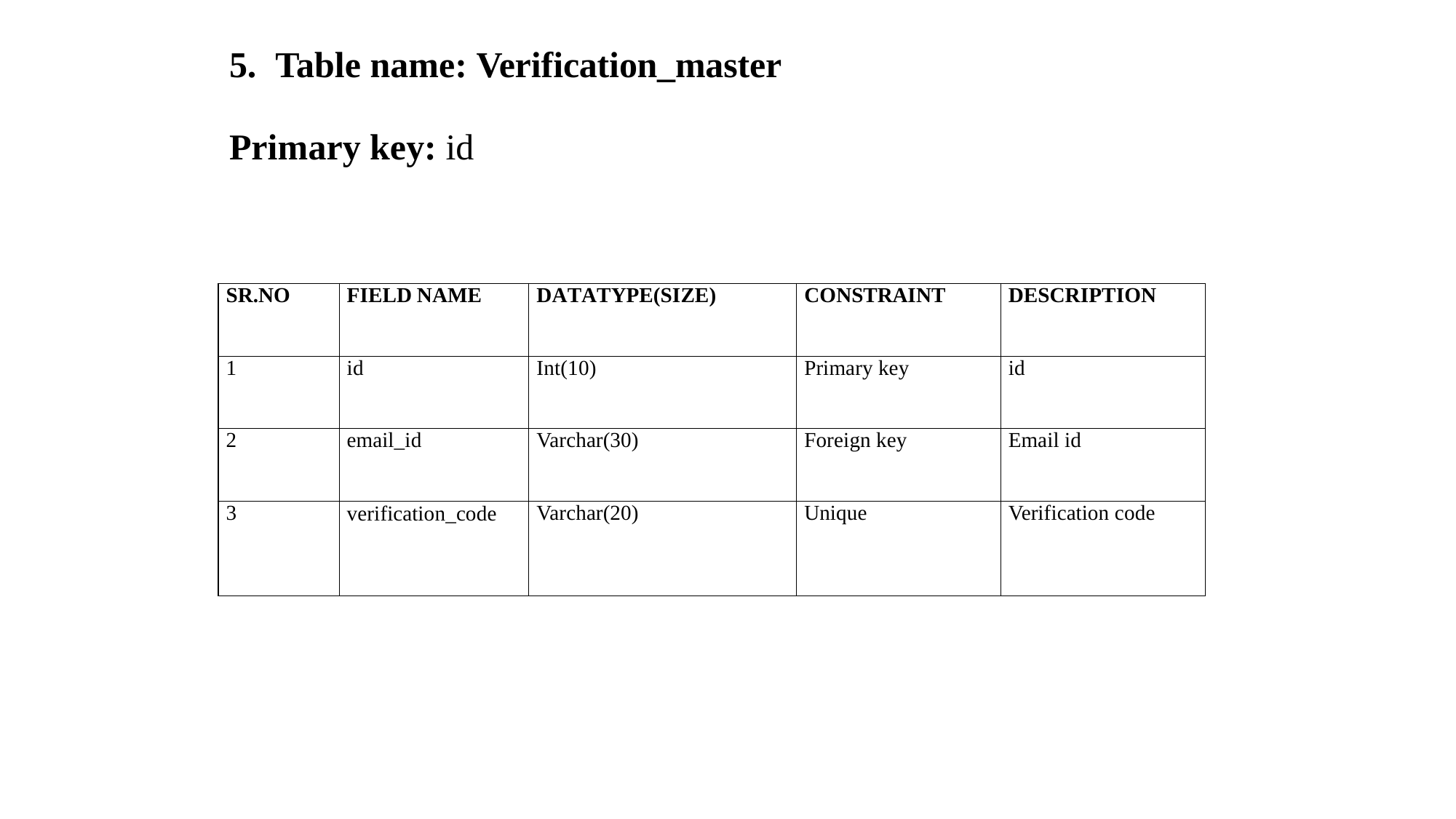

# 5.  Table name: Verification_master Primary key: id
| SR.NO | FIELD NAME | DATATYPE(SIZE) | CONSTRAINT | DESCRIPTION |
| --- | --- | --- | --- | --- |
| 1 | id | Int(10) | Primary key | id |
| 2 | email\_id | Varchar(30) | Foreign key | Email id |
| 3 | verification\_code | Varchar(20) | Unique | Verification code |